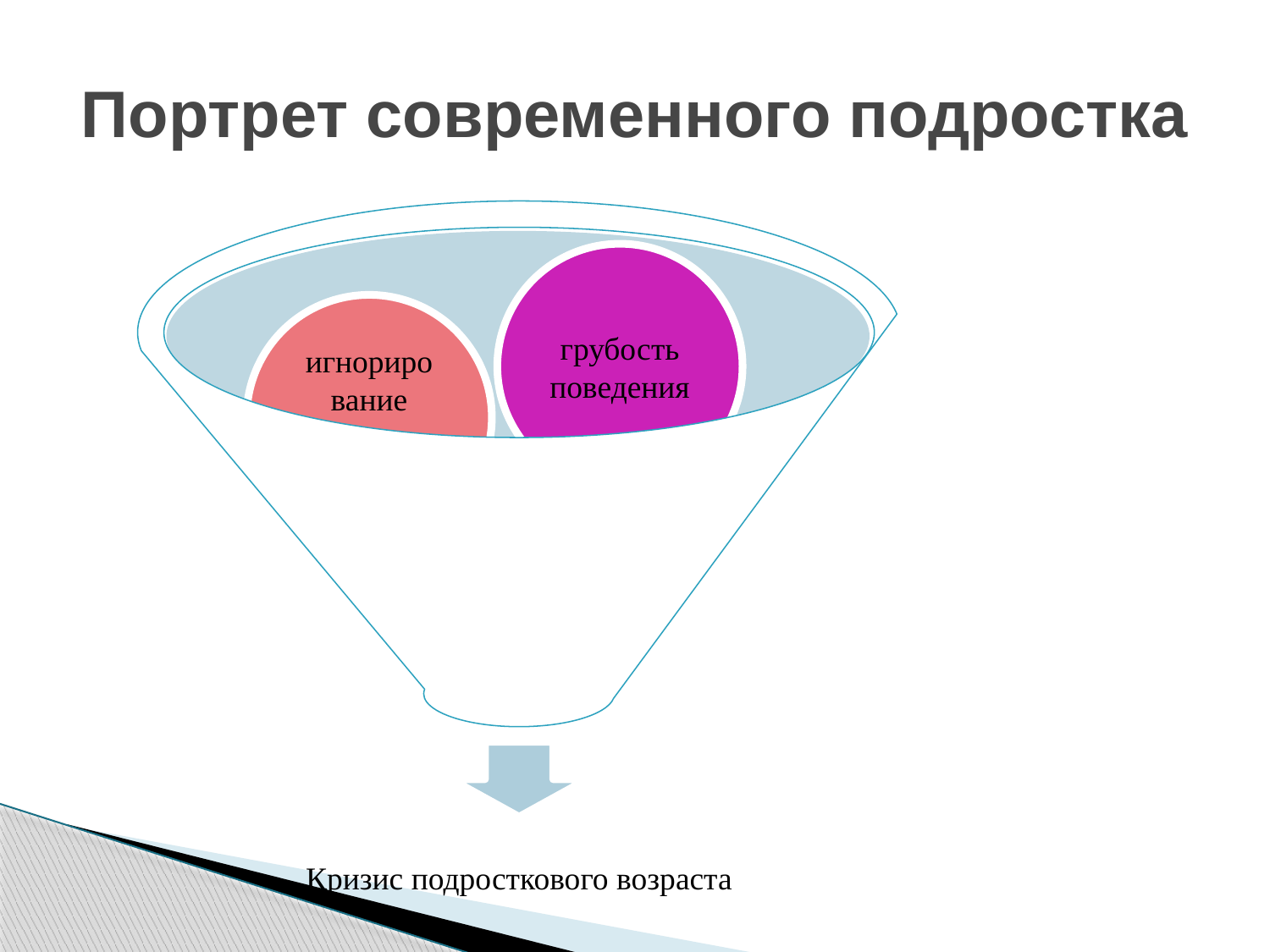

# Портрет современного подростка
грубость поведения
игнорирование замечаний
желание делать все наперекор
Кризис подросткового возраста